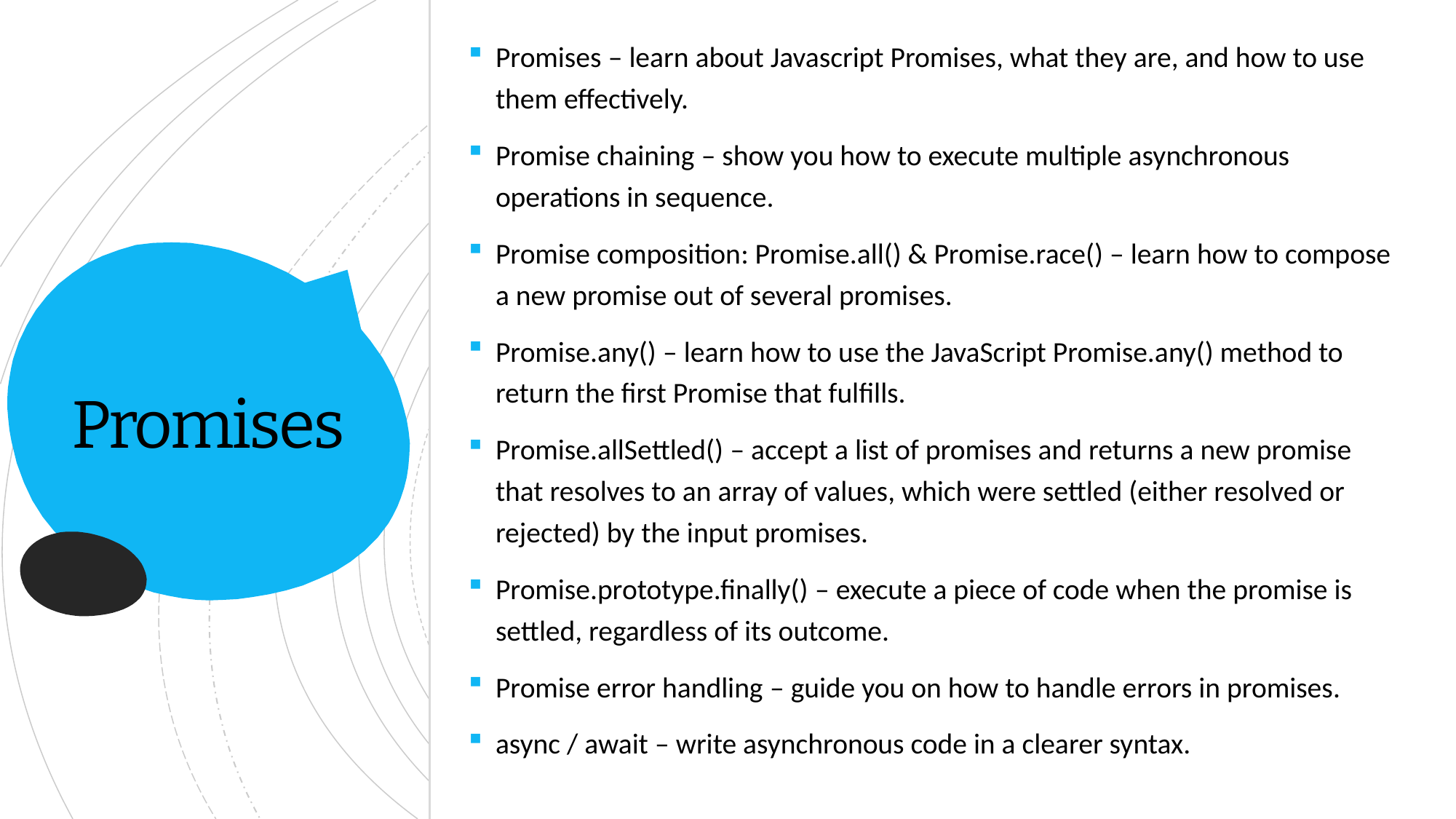

Promises – learn about Javascript Promises, what they are, and how to use them effectively.
Promise chaining – show you how to execute multiple asynchronous operations in sequence.
Promise composition: Promise.all() & Promise.race() – learn how to compose a new promise out of several promises.
Promise.any() – learn how to use the JavaScript Promise.any() method to return the first Promise that fulfills.
Promise.allSettled() – accept a list of promises and returns a new promise that resolves to an array of values, which were settled (either resolved or rejected) by the input promises.
Promise.prototype.finally() – execute a piece of code when the promise is settled, regardless of its outcome.
Promise error handling – guide you on how to handle errors in promises.
async / await – write asynchronous code in a clearer syntax.

# Promises